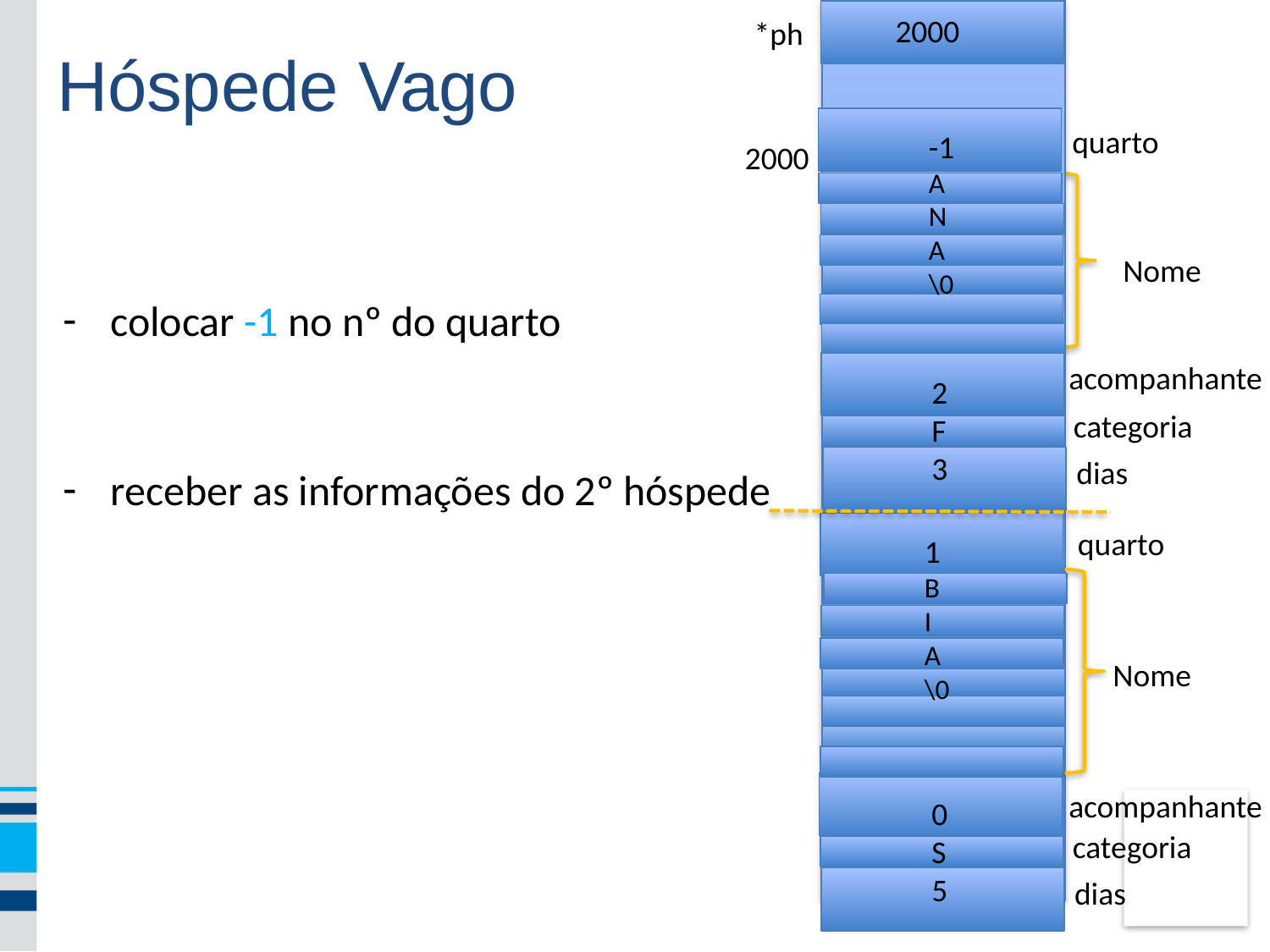

*ph

acompanhante

2000

Hóspede Vago
quarto

colocar -1 no nº do quarto

receber as informações do 2º hóspede

-1
A
N
A
\0
2000

Nome

categoria

dias

2
F
3

quarto
1
B
I
A
\0

Nome

categoria

dias

acompanhante
0
S
5